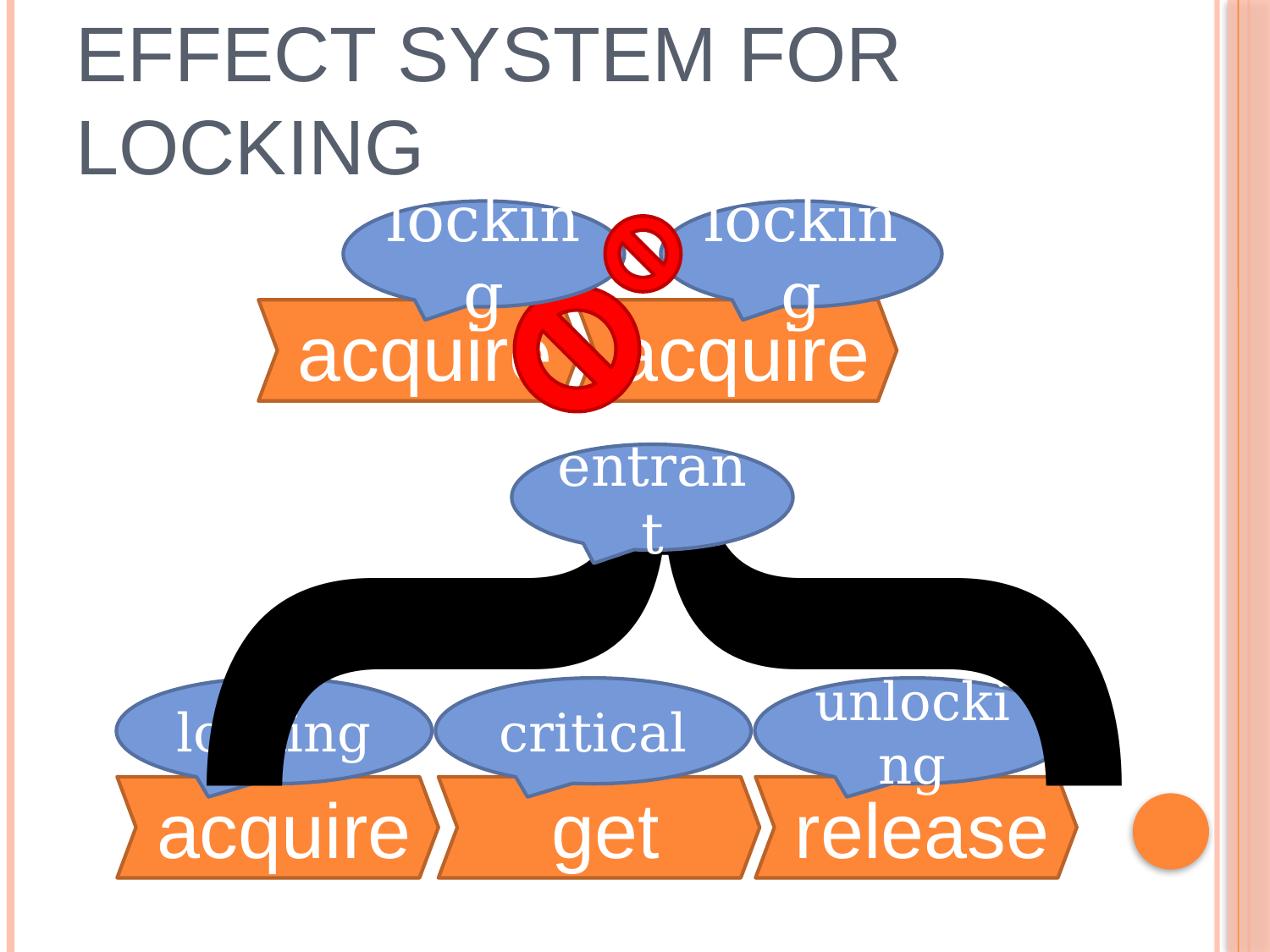

}
# Effect System for Locking
locking
locking

acquire
acquire
entrant
locking
critical
unlocking
acquire
release
get